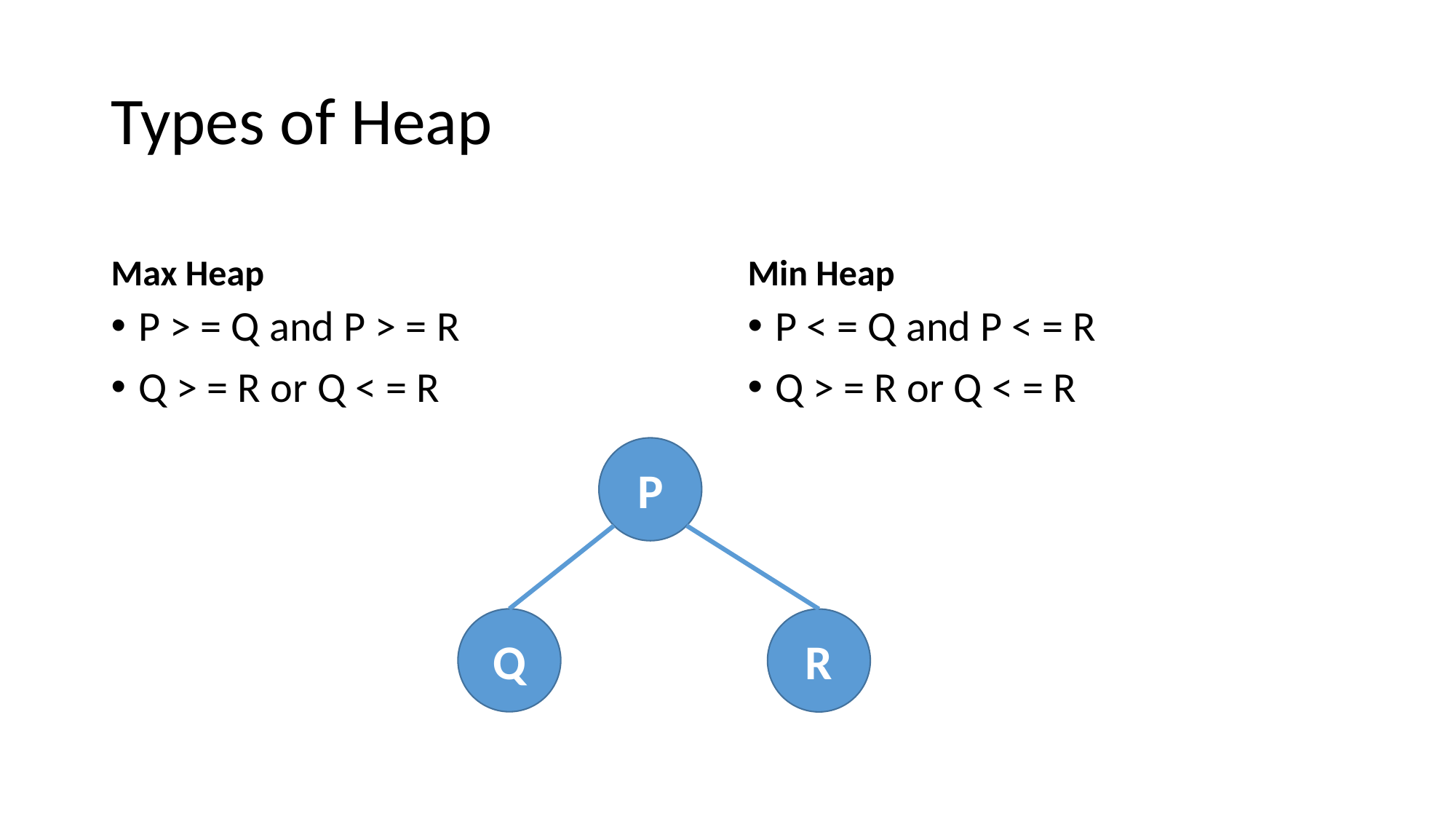

# Types of Heap
Max Heap
Min Heap
P > = Q and P > = R
Q > = R or Q < = R
P < = Q and P < = R
Q > = R or Q < = R

P
Q
R